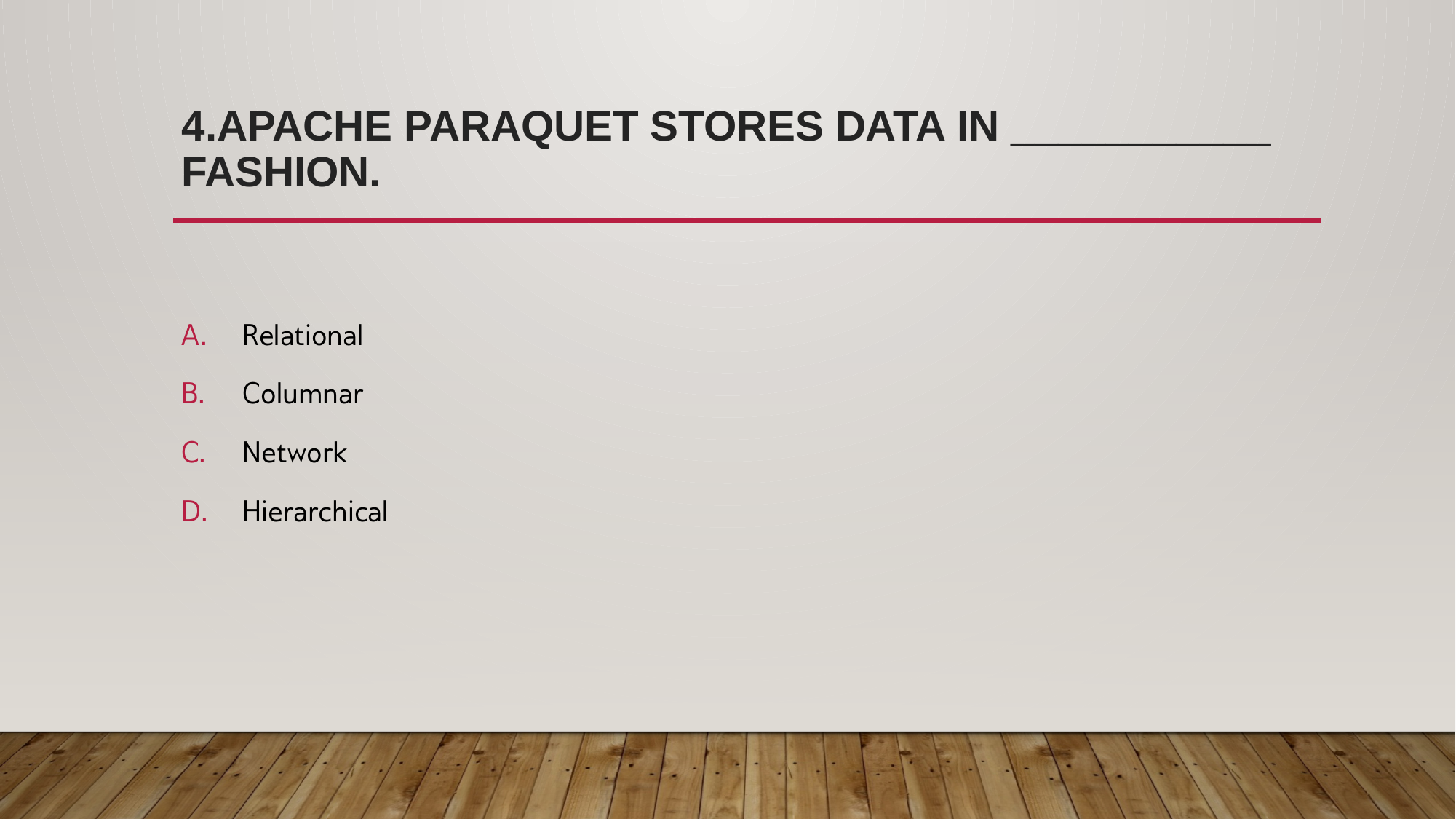

# 4.Apache Paraquet stores data in ___________ fashion.
Relational
Columnar
Network
Hierarchical